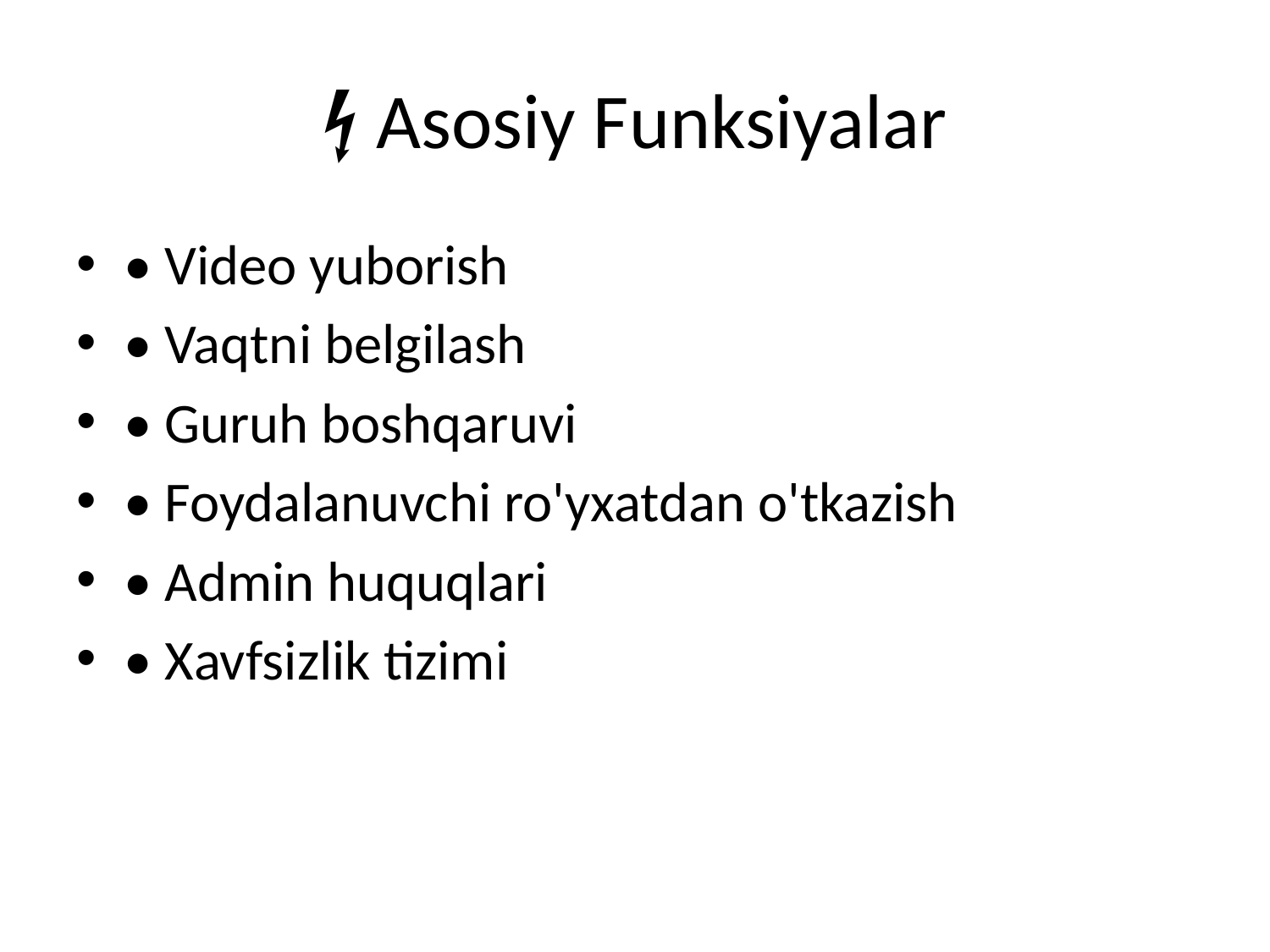

# ⚡ Asosiy Funksiyalar
• Video yuborish
• Vaqtni belgilash
• Guruh boshqaruvi
• Foydalanuvchi ro'yxatdan o'tkazish
• Admin huquqlari
• Xavfsizlik tizimi